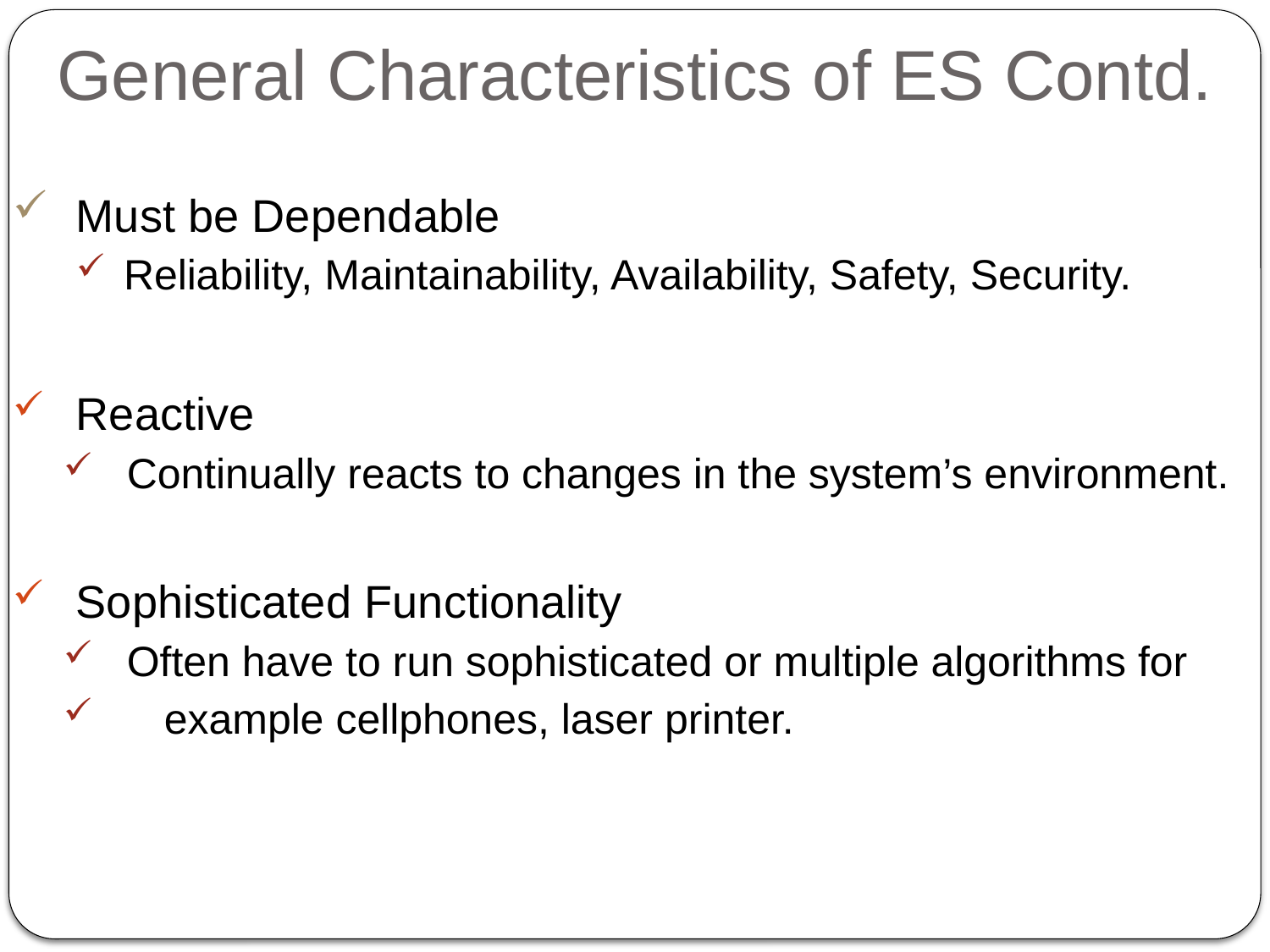

# General Characteristics of ES Contd.
Must be Dependable
Reliability, Maintainability, Availability, Safety, Security.

Reactive
Continually reacts to changes in the system’s environment.

Sophisticated Functionality
Often have to run sophisticated or multiple algorithms for
      example cellphones, laser printer.